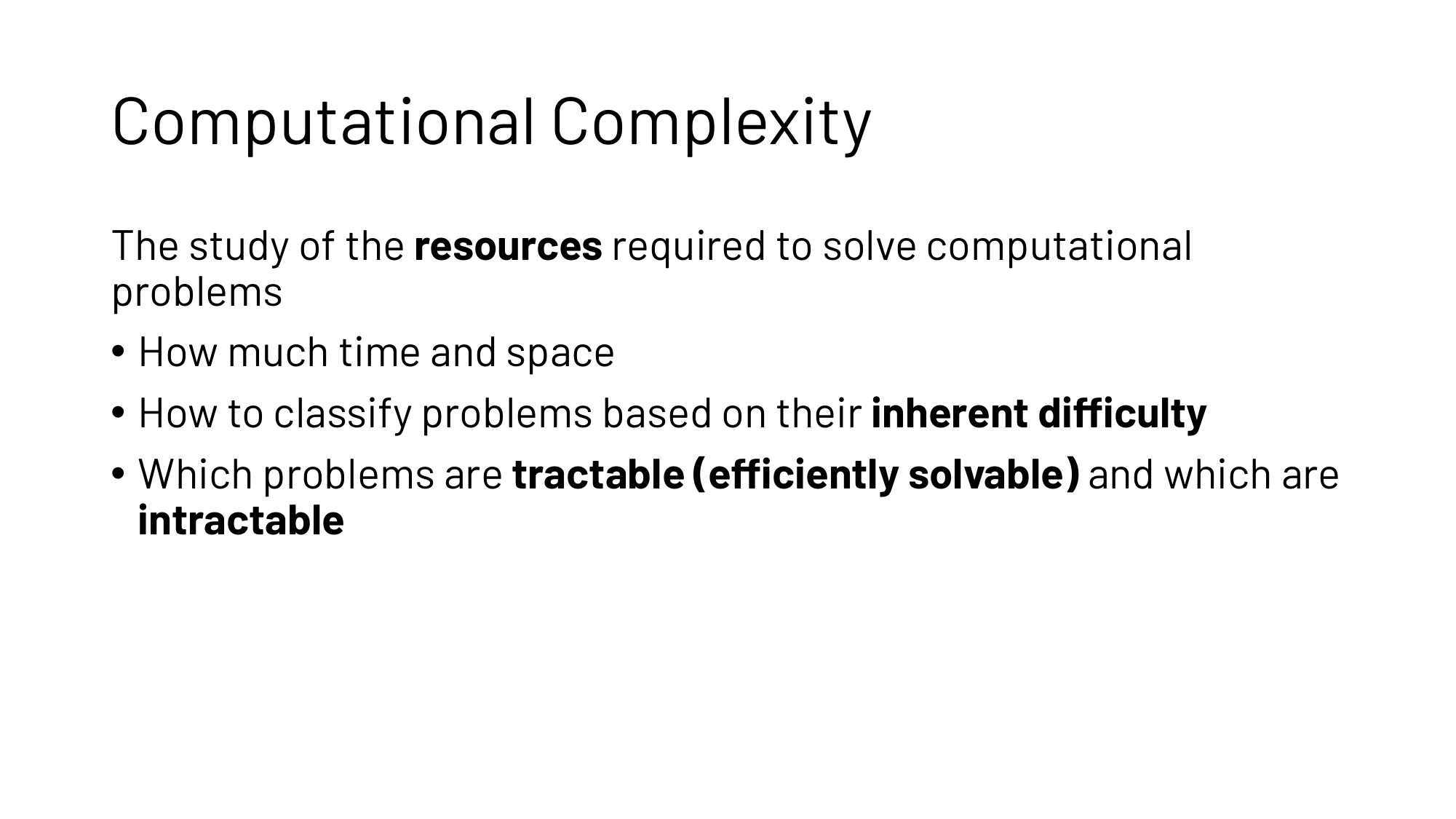

# Computational Complexity
The study of the resources required to solve computational problems
How much time and space
How to classify problems based on their inherent difficulty
Which problems are tractable (efficiently solvable) and which are intractable